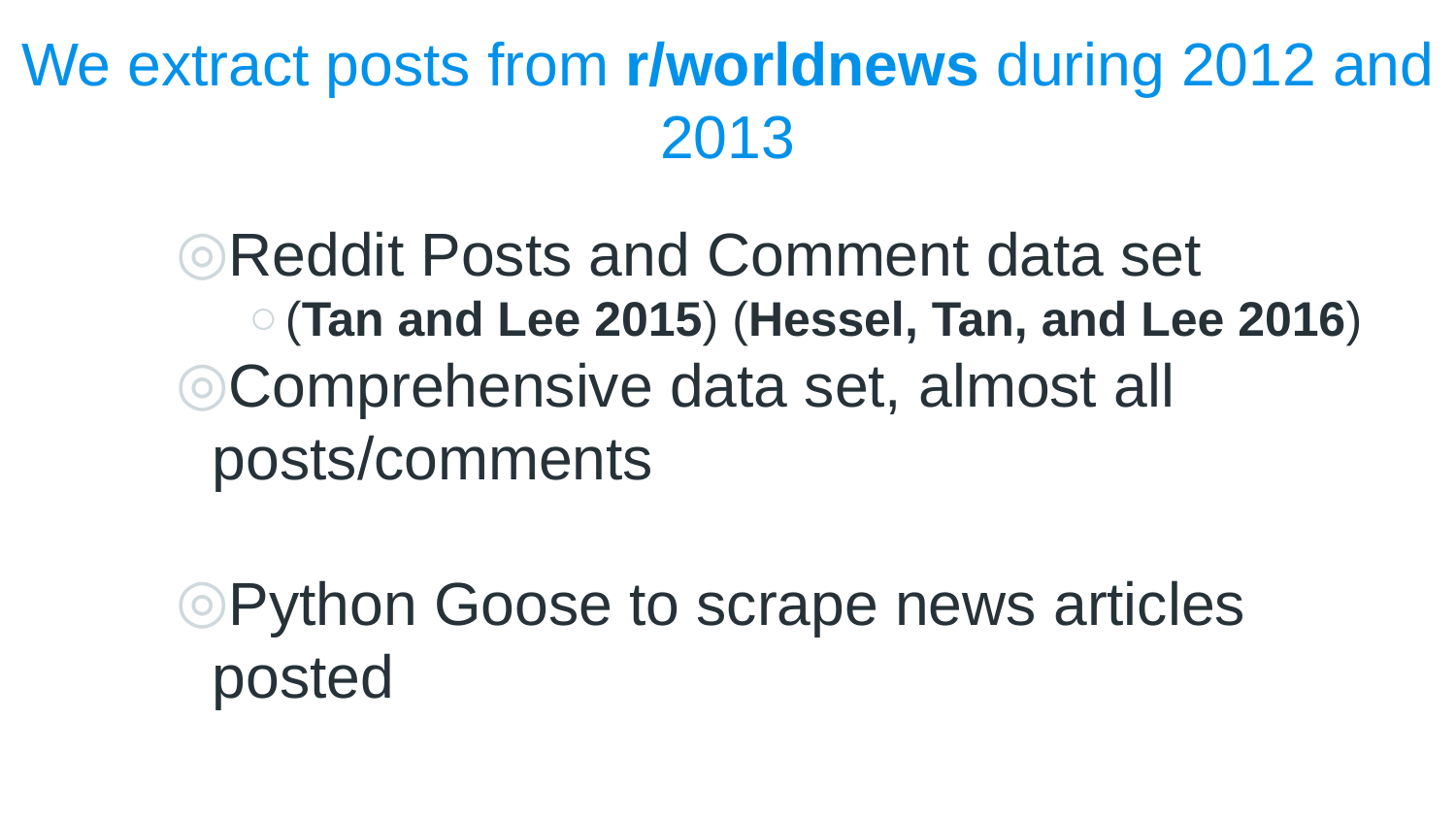

# We extract posts from r/worldnews during 2012 and 2013
Reddit Posts and Comment data set
(Tan and Lee 2015) (Hessel, Tan, and Lee 2016)
Comprehensive data set, almost all posts/comments

Python Goose to scrape news articles posted